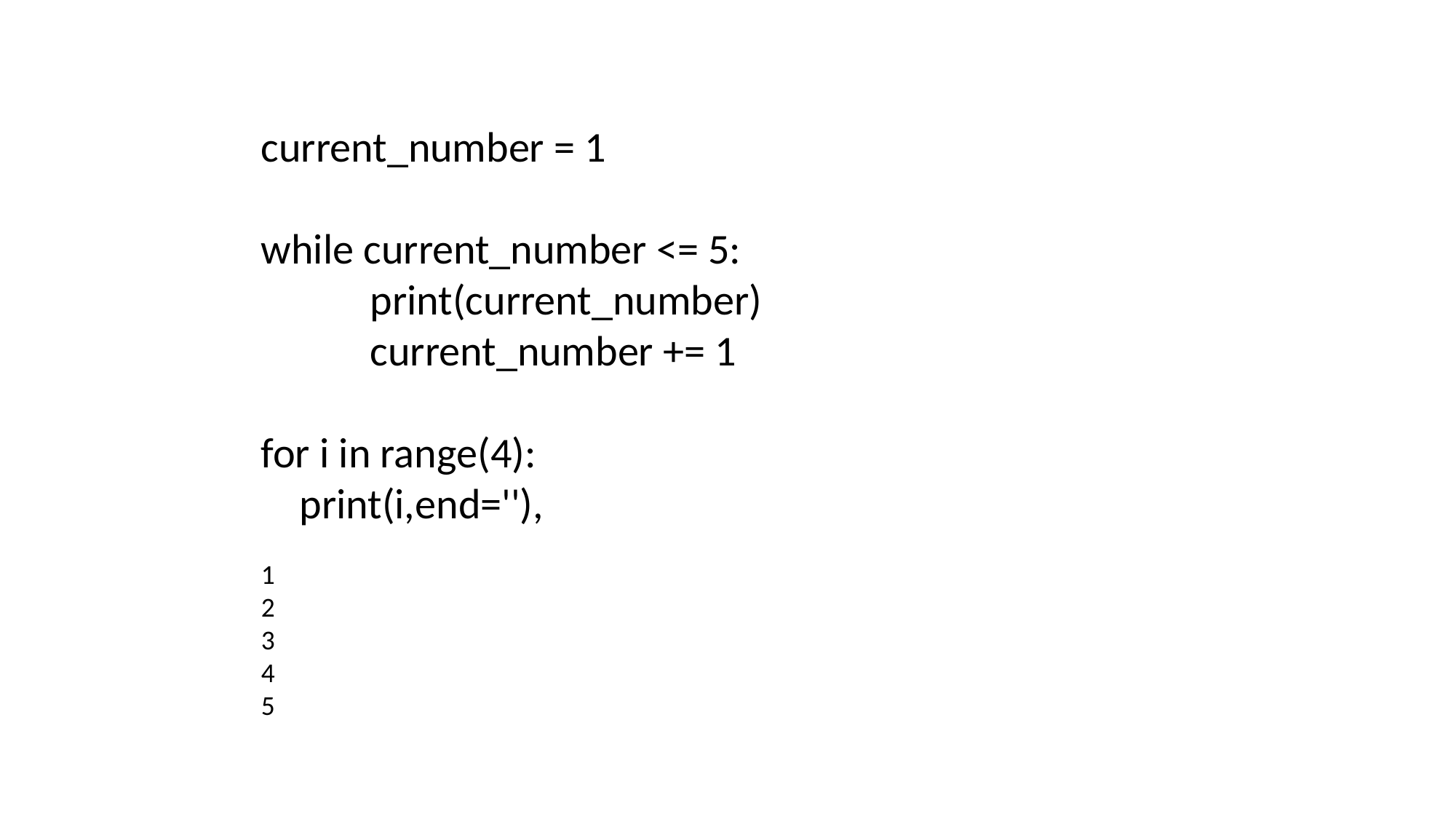

current_number = 1

while current_number <= 5:
 	print(current_number)
 	current_number += 1

for i in range(4):
    print(i,end=''),
1
2
3
4
5